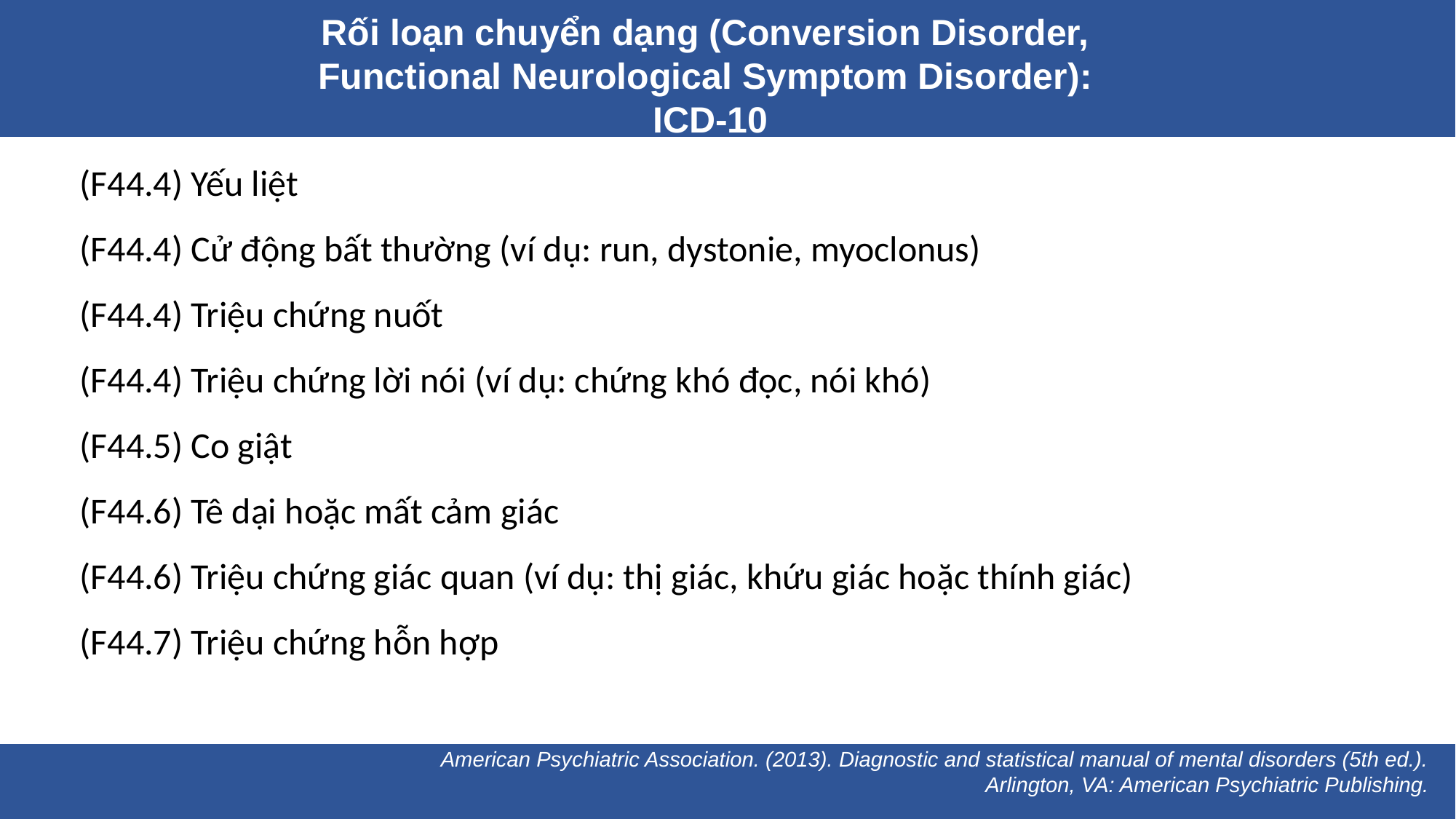

Rối loạn chuyển dạng (Conversion Disorder,
Functional Neurological Symptom Disorder):
ICD-10
(F44.4) Yếu liệt
(F44.4) Cử động bất thường (ví dụ: run, dystonie, myoclonus)
(F44.4) Triệu chứng nuốt
(F44.4) Triệu chứng lời nói (ví dụ: chứng khó đọc, nói khó)
(F44.5) Co giật
(F44.6) Tê dại hoặc mất cảm giác
(F44.6) Triệu chứng giác quan (ví dụ: thị giác, khứu giác hoặc thính giác)
(F44.7) Triệu chứng hỗn hợp
American Psychiatric Association. (2013). Diagnostic and statistical manual of mental disorders (5th ed.). Arlington, VA: American Psychiatric Publishing.